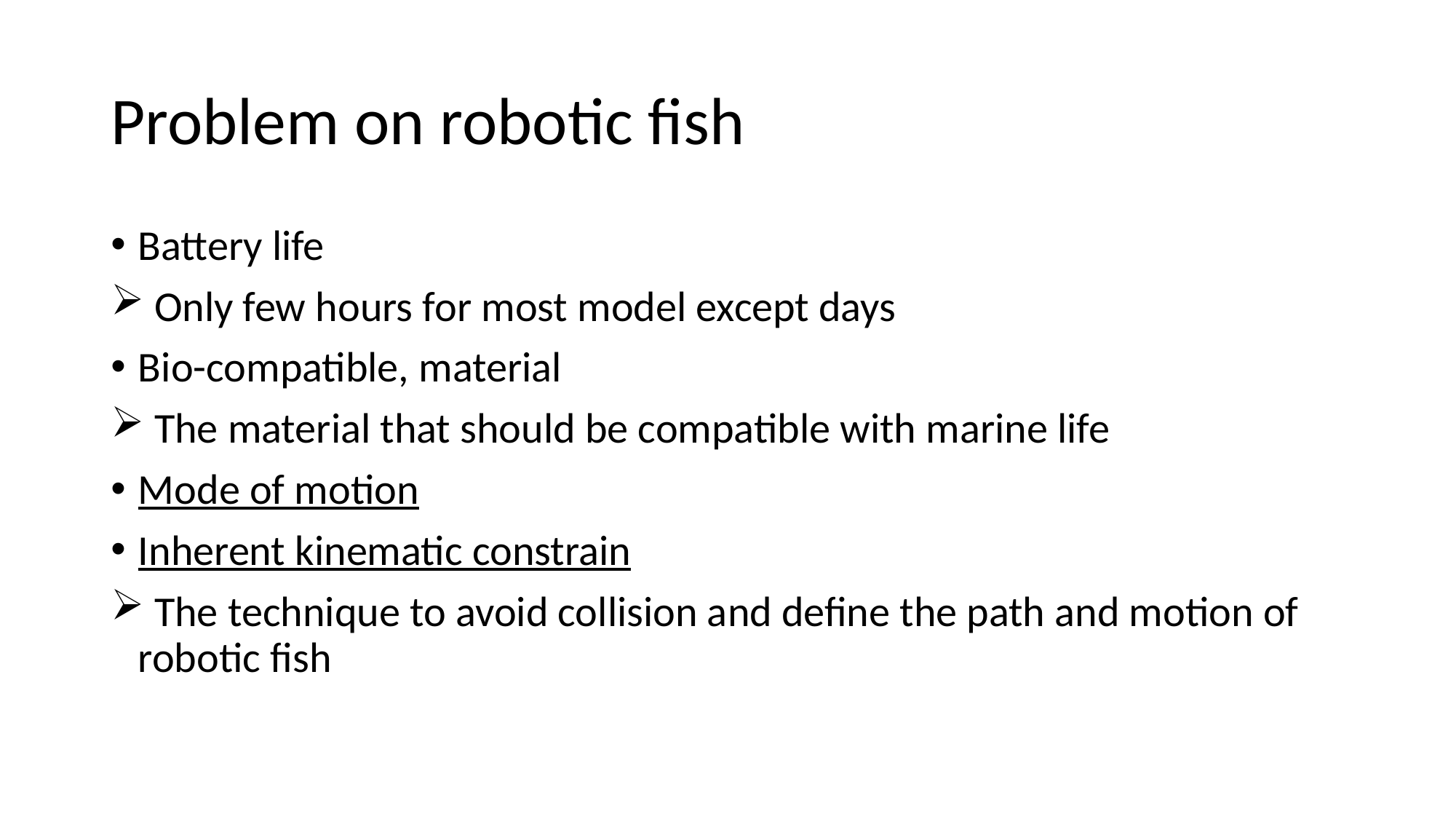

# Problem on robotic fish
Battery life
 Only few hours for most model except days
Bio-compatible, material
 The material that should be compatible with marine life
Mode of motion
Inherent kinematic constrain
 The technique to avoid collision and define the path and motion of robotic fish